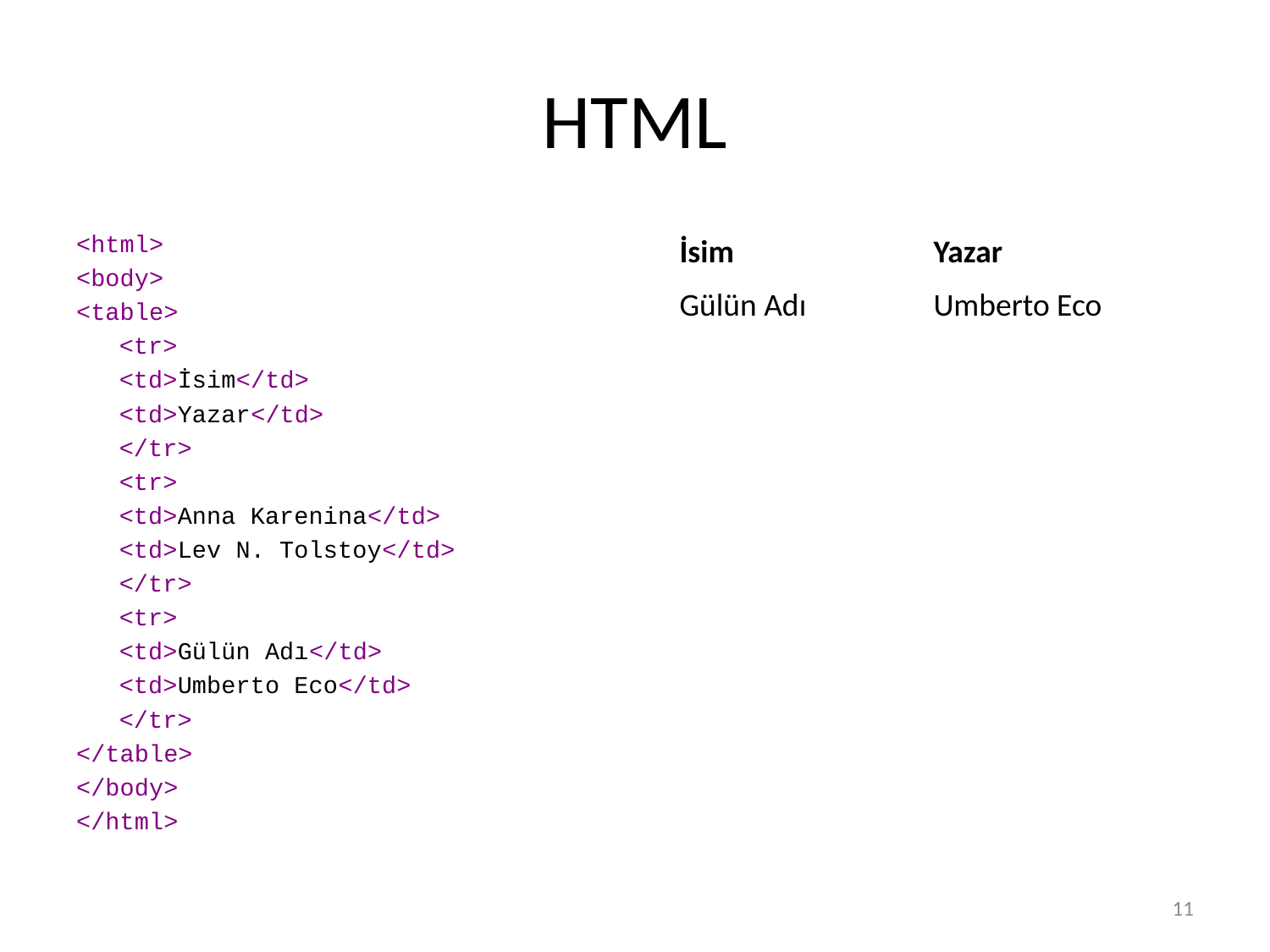

# HTML
<html>
<body>
<table>
	<tr>
		<td>İsim</td>
		<td>Yazar</td>
	</tr>
	<tr>
		<td>Anna Karenina</td>
		<td>Lev N. Tolstoy</td>
	</tr>
	<tr>
		<td>Gülün Adı</td>
		<td>Umberto Eco</td>
	</tr>
</table>
</body>
</html>
| İsim | Yazar |
| --- | --- |
| Gülün Adı | Umberto Eco |
11